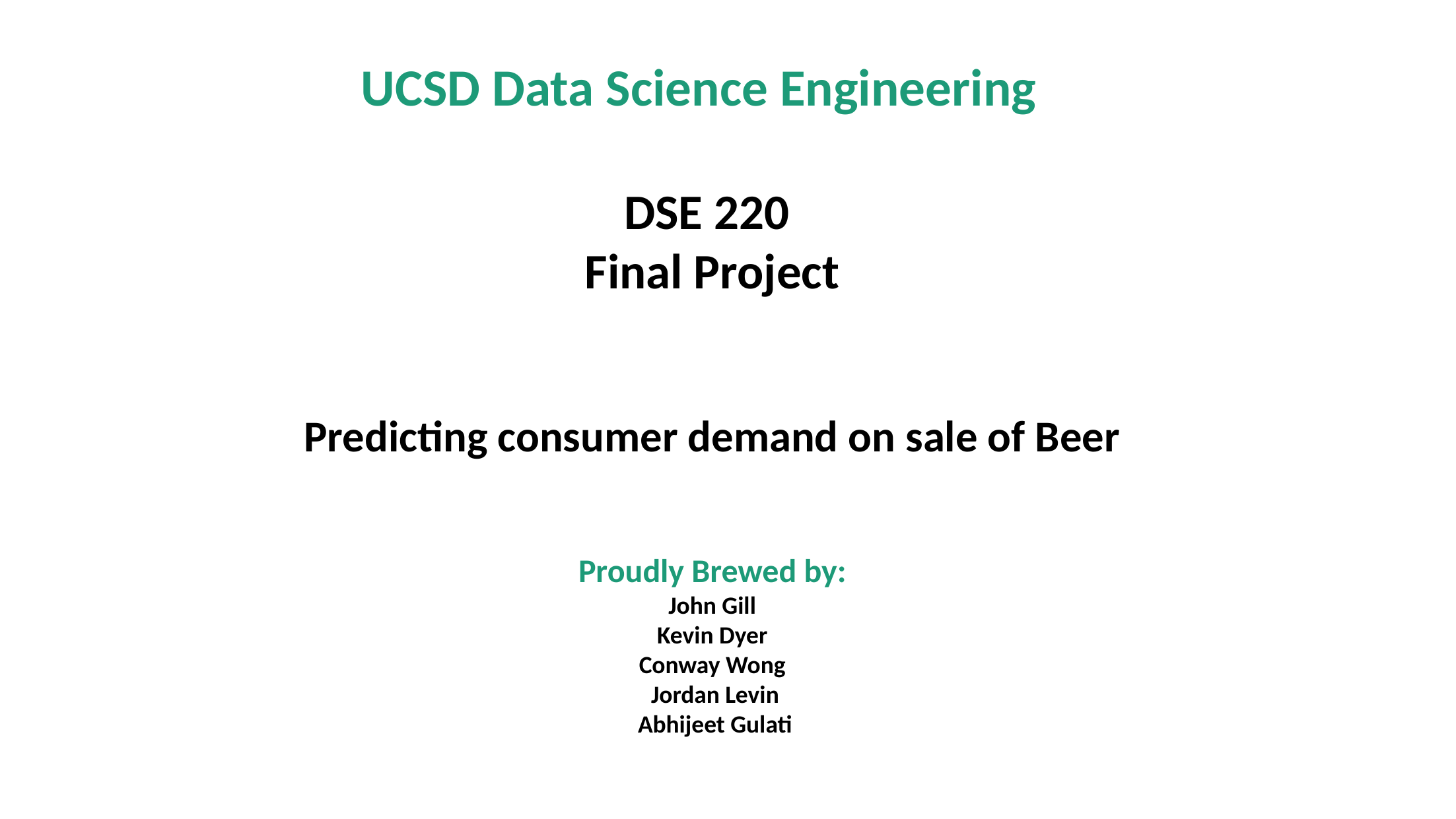

UCSD Data Science Engineering
DSE 220
Final Project

Predicting consumer demand on sale of Beer

Proudly Brewed by:
John Gill
Kevin Dyer
Conway Wong
 Jordan Levin
 Abhijeet Gulati